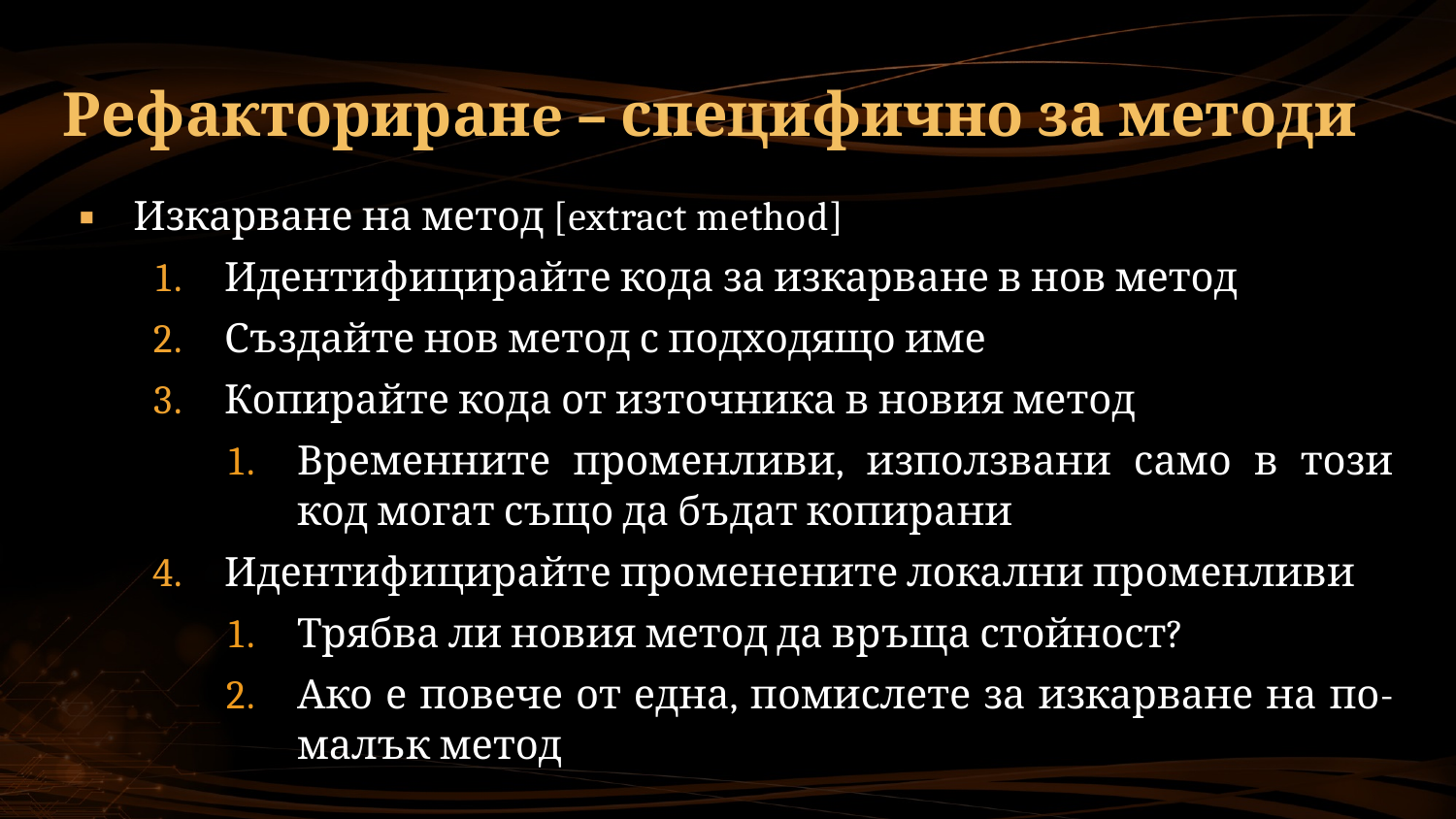

# Рефакториранe – специфично за методи
Изкарване на метод [extract method]
Идентифицирайте кода за изкарване в нов метод
Създайте нов метод с подходящо име
Копирайте кода от източника в новия метод
Временните променливи, използвани само в този код могат също да бъдат копирани
Идентифицирайте променените локални променливи
Трябва ли новия метод да връща стойност?
Ако е повече от една, помислете за изкарване на по-малък метод